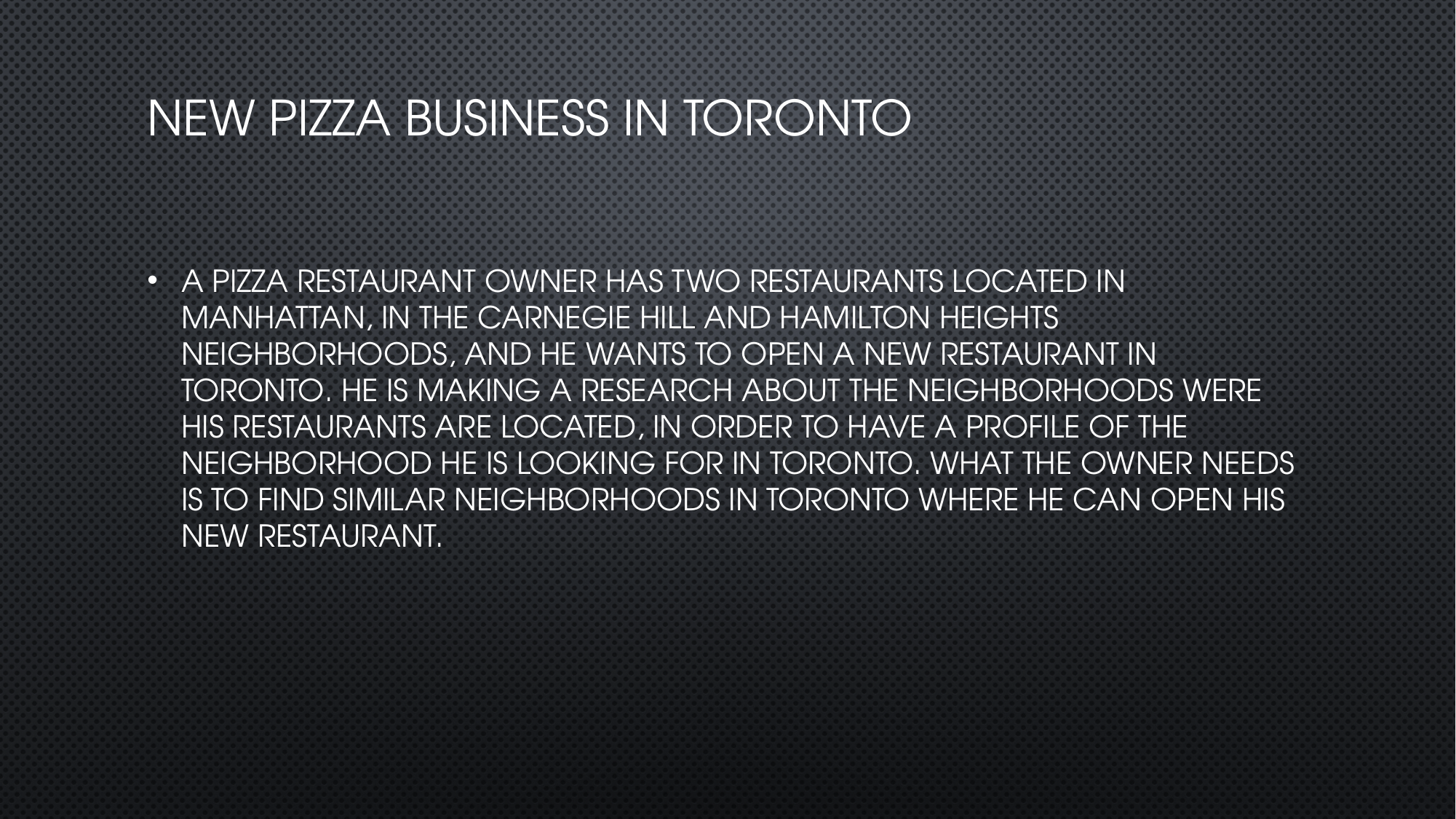

# New pizza business in toronto
A pizza restaurant owner has two restaurants located in Manhattan, in the Carnegie Hill and Hamilton Heights Neighborhoods, and he wants to open a new restaurant in Toronto. He is making a research about the neighborhoods were his restaurants are located, in order to have a profile of the neighborhood he is looking for in Toronto. What the owner needs is to find similar neighborhoods in Toronto where he can open his new restaurant.